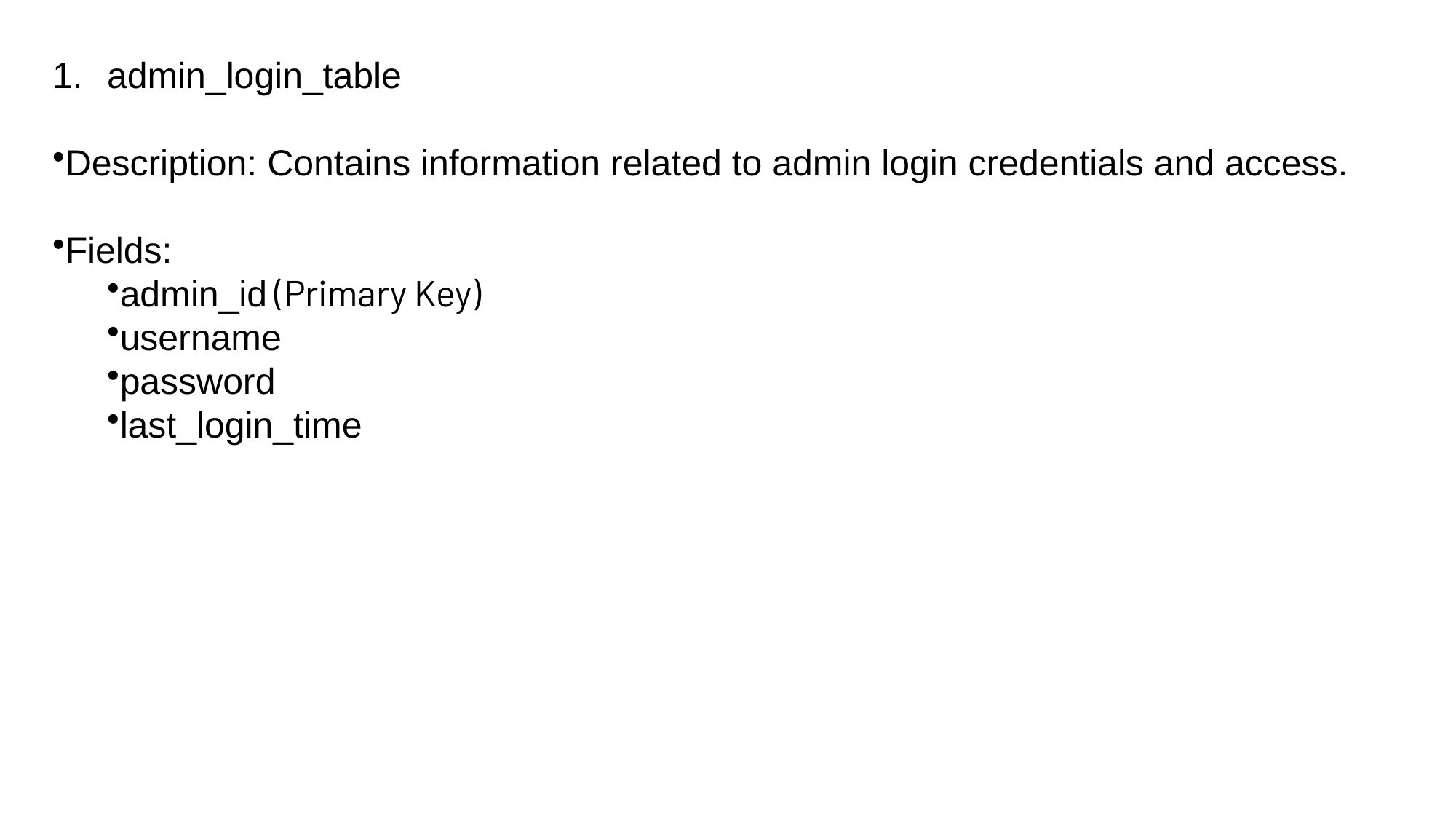

admin_login_table

Description: Contains information related to admin login credentials and access.

Fields:
admin_id (Primary Key)
username
password
last_login_time